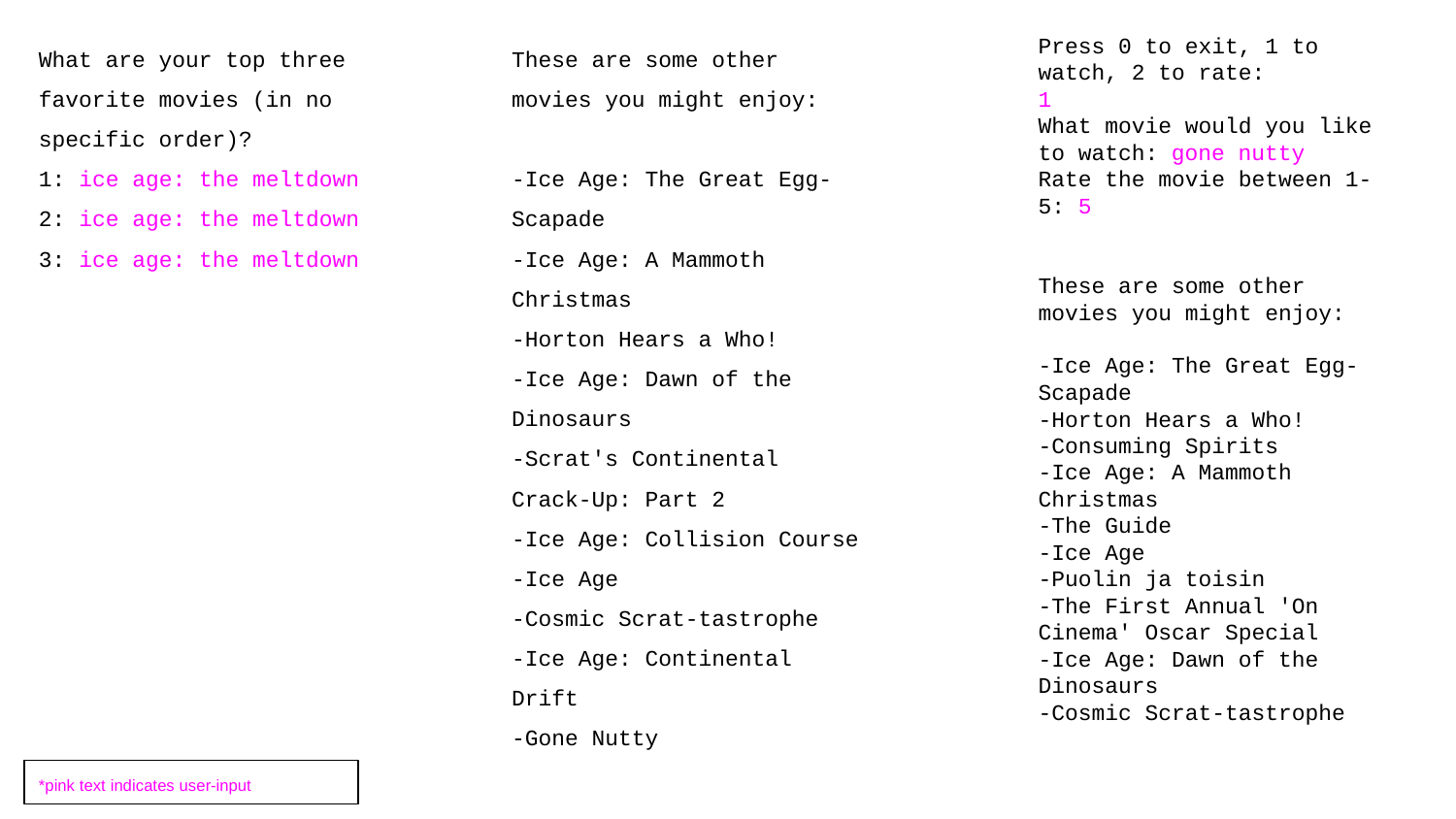

What are your top three favorite movies (in no specific order)?
1: ice age: the meltdown
2: ice age: the meltdown
3: ice age: the meltdown

These are some other movies you might enjoy:

-Ice Age: The Great Egg-Scapade
-Ice Age: A Mammoth Christmas
-Horton Hears a Who!
-Ice Age: Dawn of the Dinosaurs
-Scrat's Continental Crack-Up: Part 2
-Ice Age: Collision Course
-Ice Age
-Cosmic Scrat-tastrophe
-Ice Age: Continental Drift
-Gone Nutty
Press 0 to exit, 1 to watch, 2 to rate:
1
What movie would you like to watch: gone nutty
Rate the movie between 1-5: 5

These are some other movies you might enjoy:

-Ice Age: The Great Egg-Scapade
-Horton Hears a Who!
-Consuming Spirits
-Ice Age: A Mammoth Christmas
-The Guide
-Ice Age
-Puolin ja toisin
-The First Annual 'On Cinema' Oscar Special
-Ice Age: Dawn of the Dinosaurs
-Cosmic Scrat-tastrophe

*pink text indicates user-input